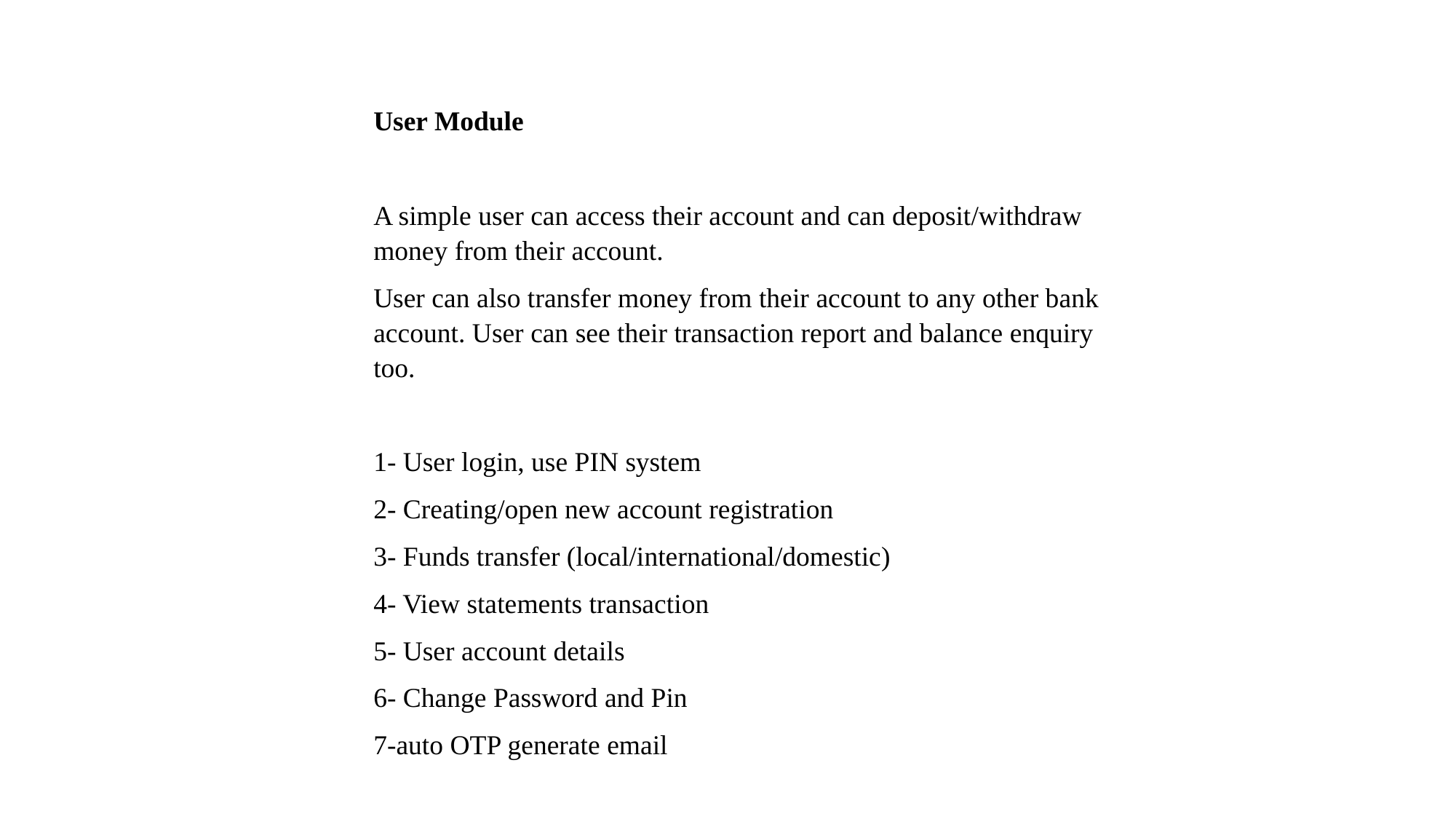

User Module

A simple user can access their account and can deposit/withdraw money from their account.
User can also transfer money from their account to any other bank account. User can see their transaction report and balance enquiry too.

1- User login, use PIN system
2- Creating/open new account registration
3- Funds transfer (local/international/domestic)
4- View statements transaction
5- User account details
6- Change Password and Pin
7-auto OTP generate email